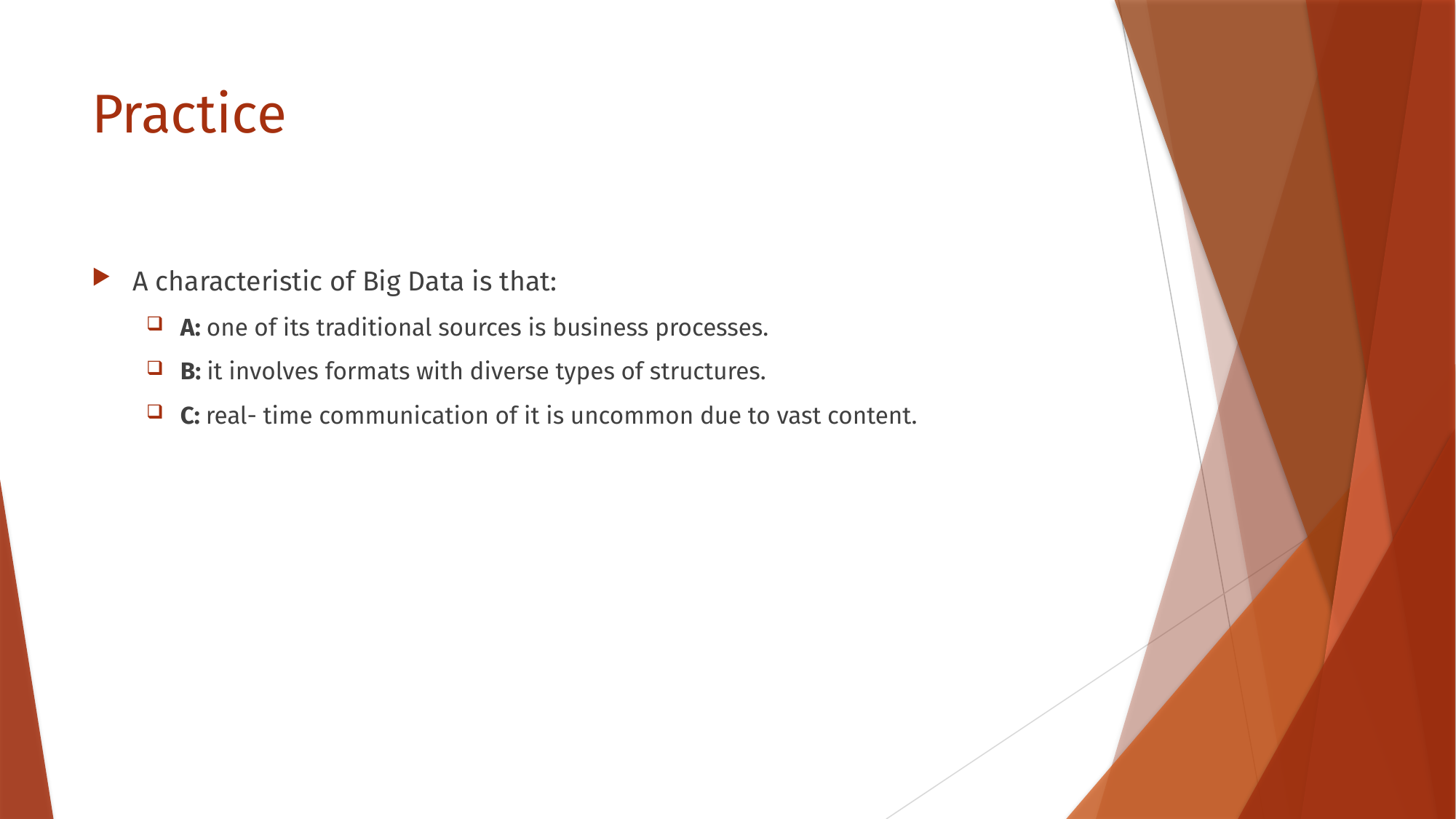

# Practice
A characteristic of Big Data is that:
A: one of its traditional sources is business processes.
B: it involves formats with diverse types of structures.
C: real- time communication of it is uncommon due to vast content.